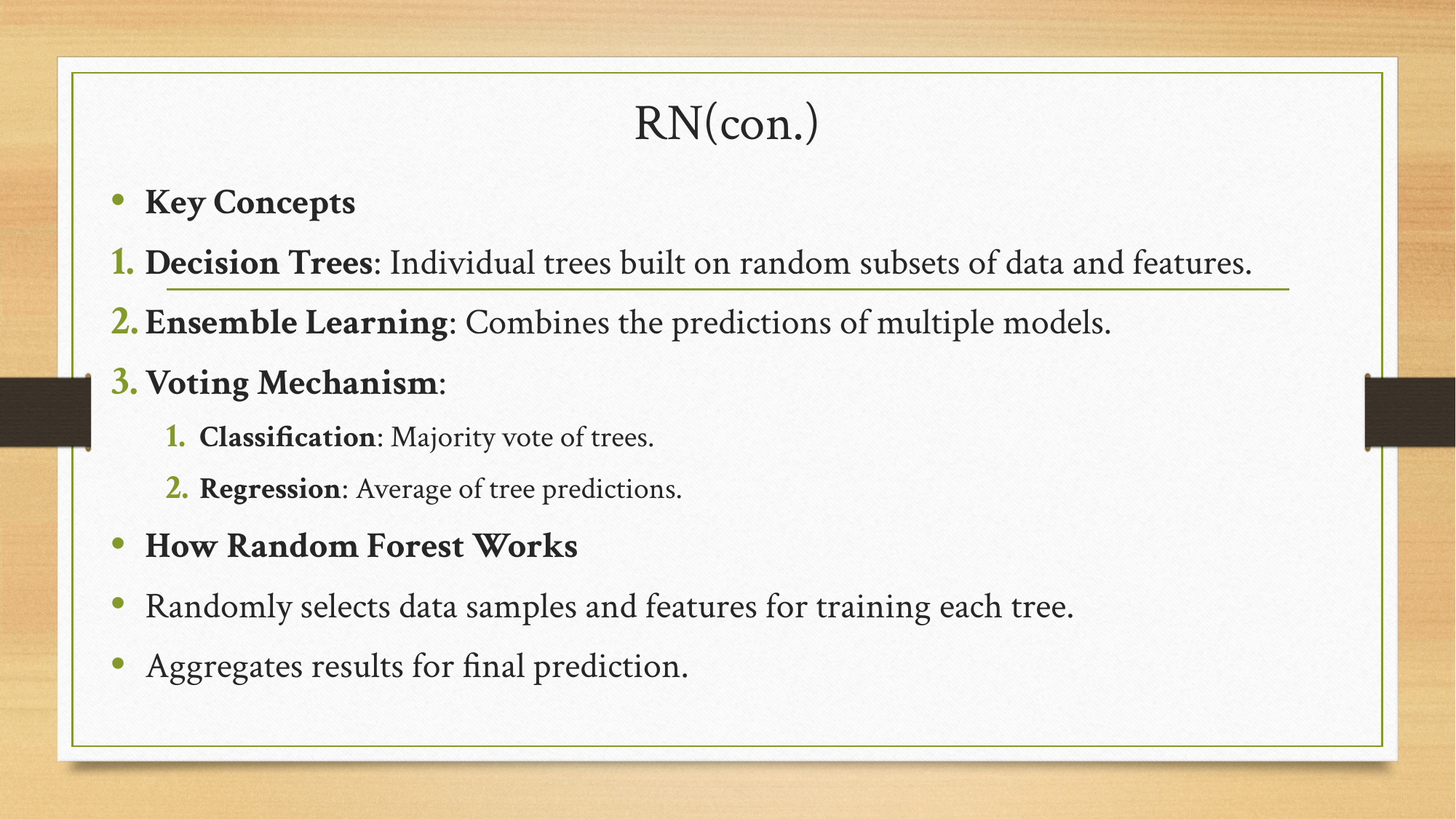

# RN(con.)
Key Concepts
Decision Trees: Individual trees built on random subsets of data and features.
Ensemble Learning: Combines the predictions of multiple models.
Voting Mechanism:
Classification: Majority vote of trees.
Regression: Average of tree predictions.
How Random Forest Works
Randomly selects data samples and features for training each tree.
Aggregates results for final prediction.